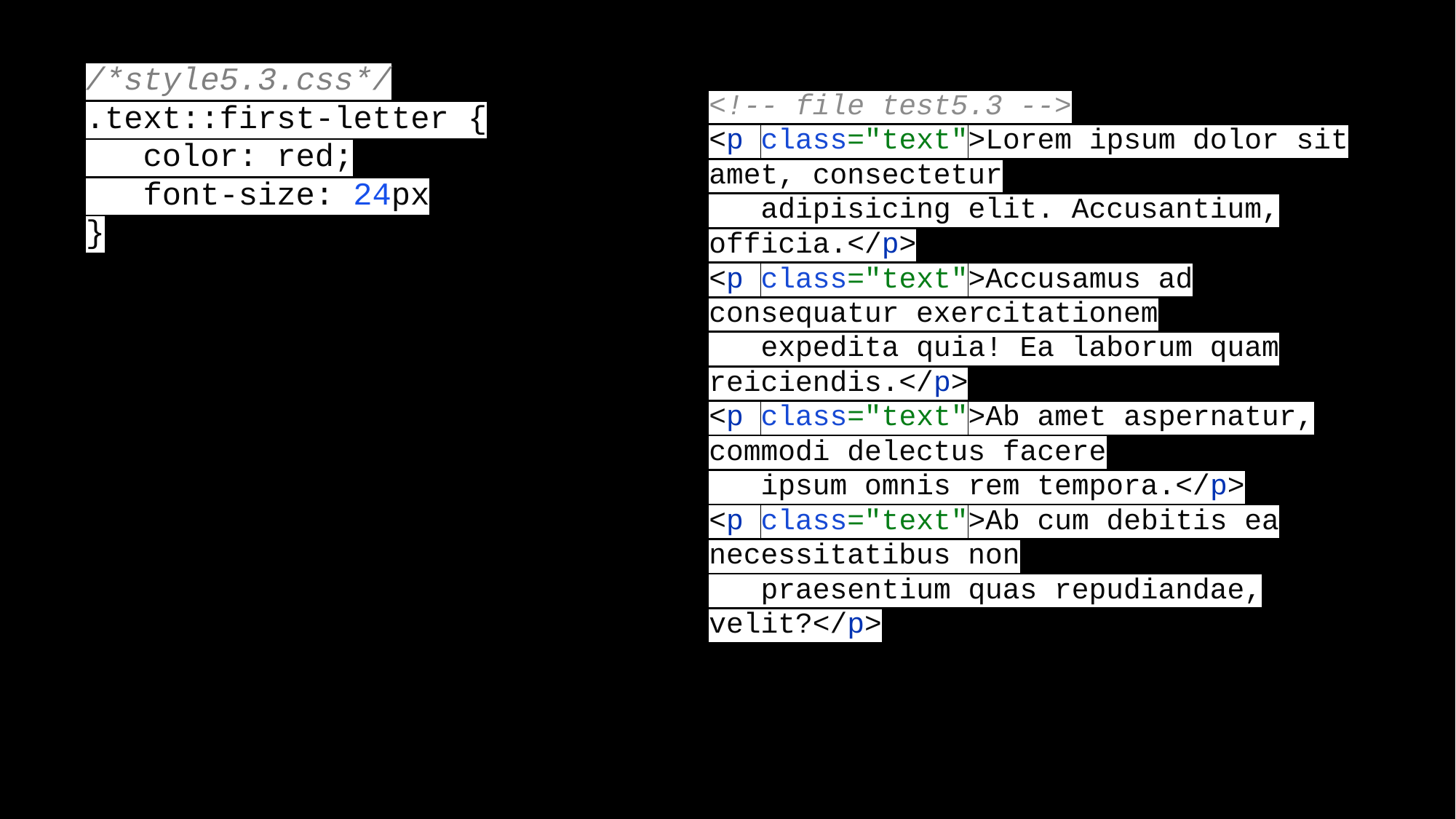

/*style5.3.css*/
.text::first-letter {
   color: red;
   font-size: 24px
}

<!-- file test5.3 -->
<p class="text">Lorem ipsum dolor sit amet, consectetur
   adipisicing elit. Accusantium, officia.</p>
<p class="text">Accusamus ad consequatur exercitationem
   expedita quia! Ea laborum quam reiciendis.</p>
<p class="text">Ab amet aspernatur, commodi delectus facere
   ipsum omnis rem tempora.</p>
<p class="text">Ab cum debitis ea necessitatibus non
   praesentium quas repudiandae, velit?</p>

#